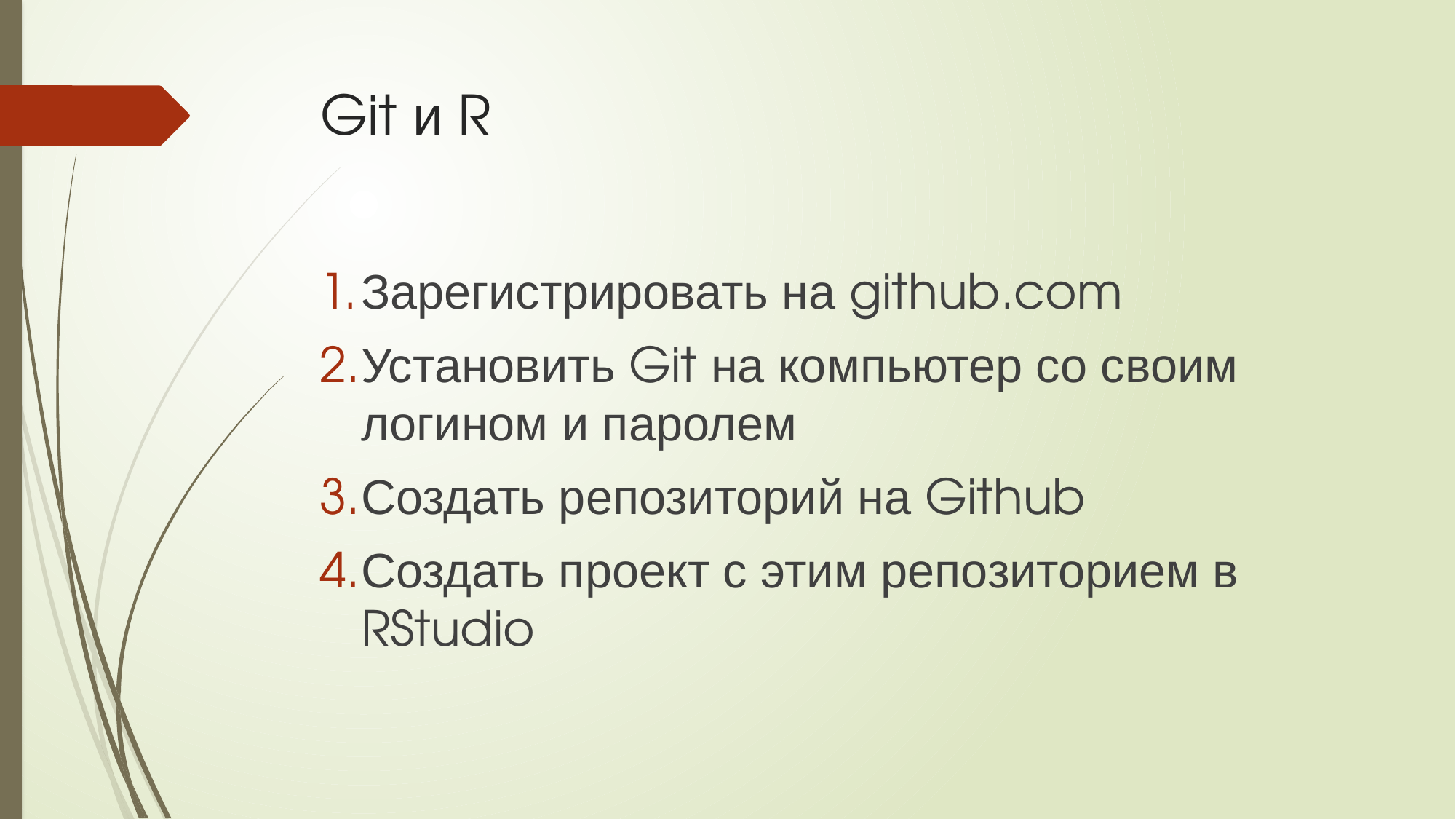

# Git и R
Зарегистрировать на github.com
Установить Git на компьютер со своим логином и паролем
Создать репозиторий на Github
Создать проект с этим репозиторием в RStudio